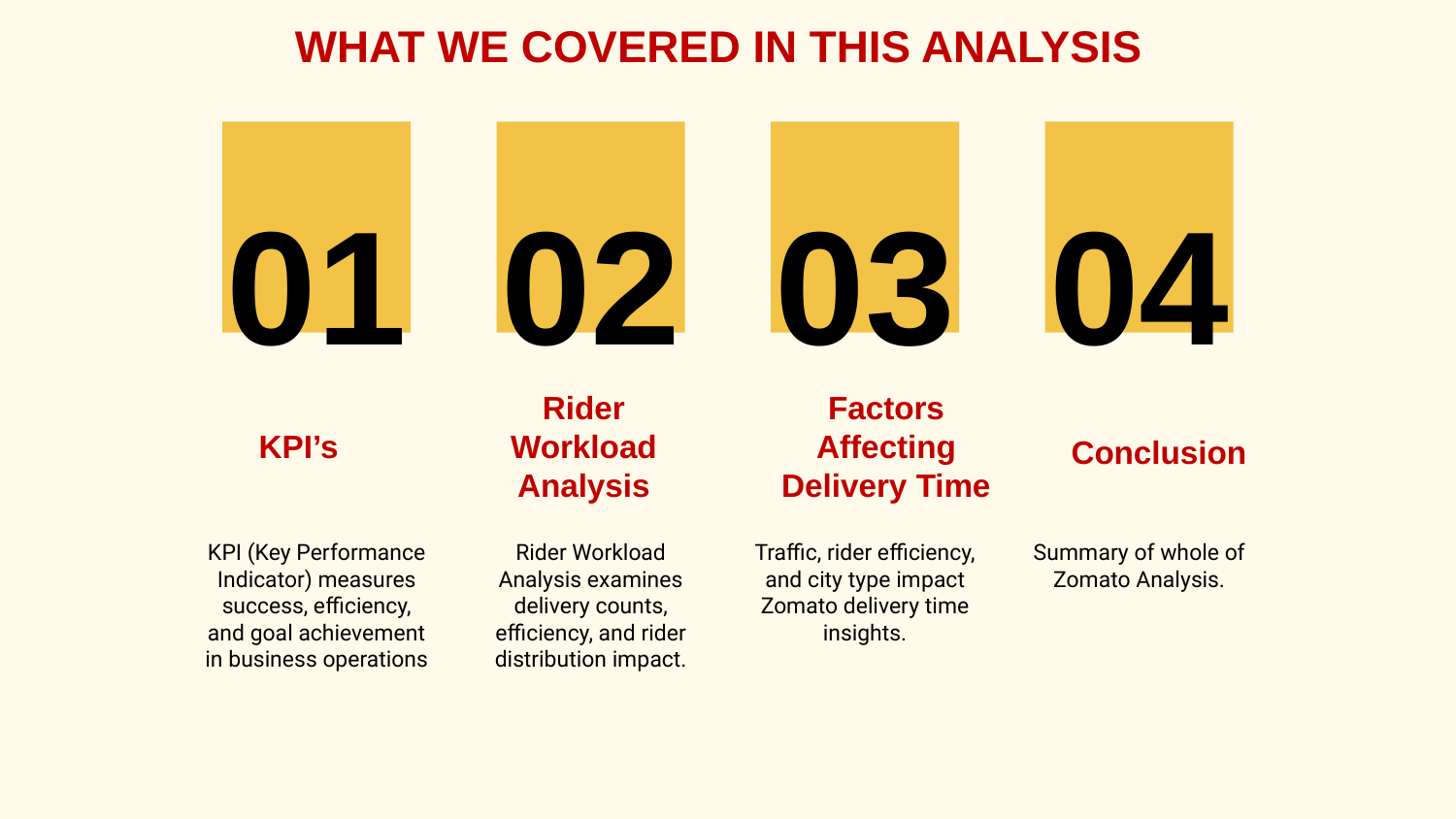

WHAT WE COVERED IN THIS ANALYSIS

01
02
03
04
KPI’s

Rider Workload Analysis
# Factors Affecting Delivery Time
Conclusion

KPI (Key Performance Indicator) measures success, efficiency, and goal achievement in business operations

Rider Workload Analysis examines delivery counts, efficiency, and rider distribution impact.
Traffic, rider efficiency, and city type impact Zomato delivery time insights.
Summary of whole of Zomato Analysis.